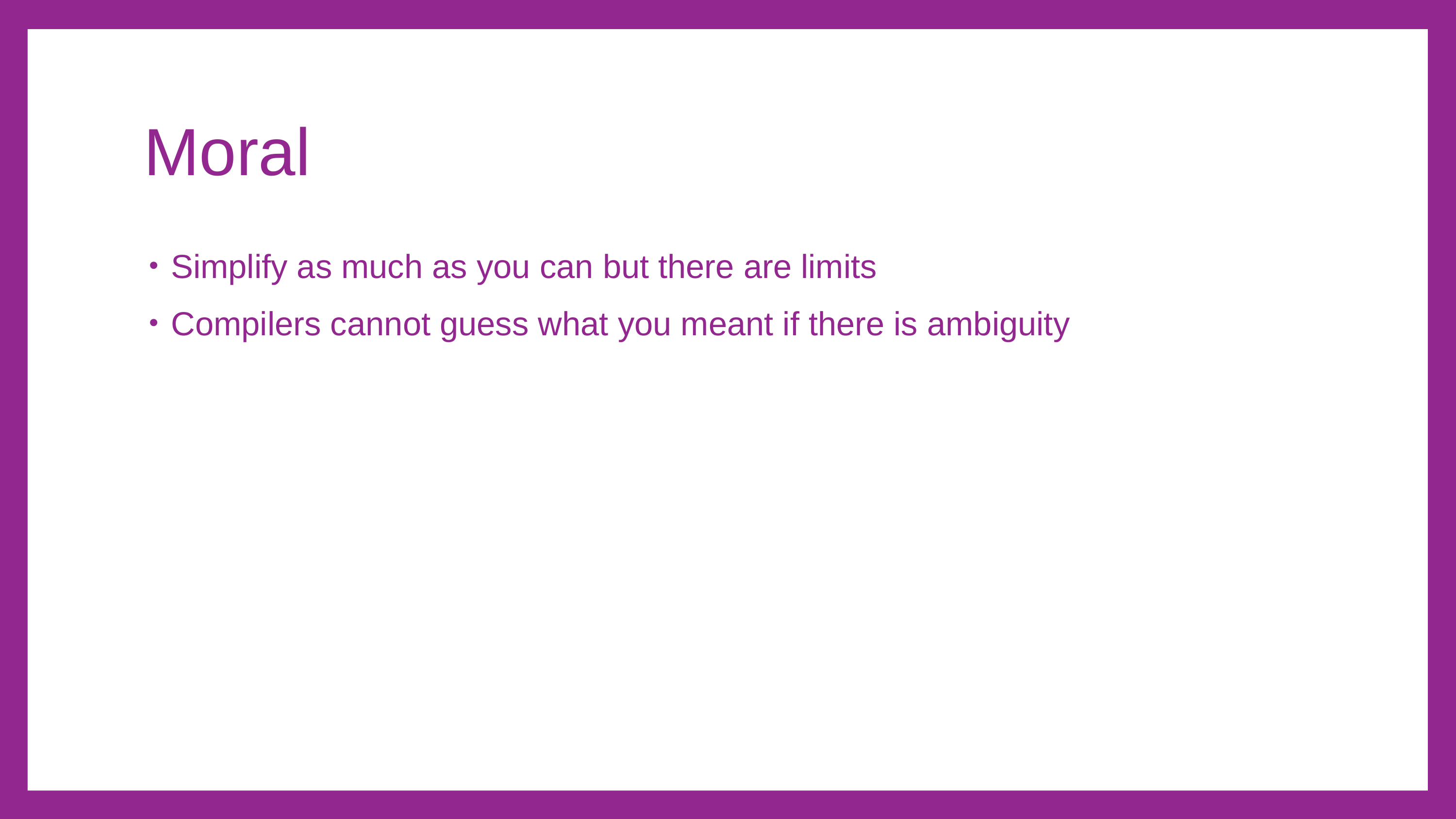

# Moral
Simplify as much as you can but there are limits
Compilers cannot guess what you meant if there is ambiguity